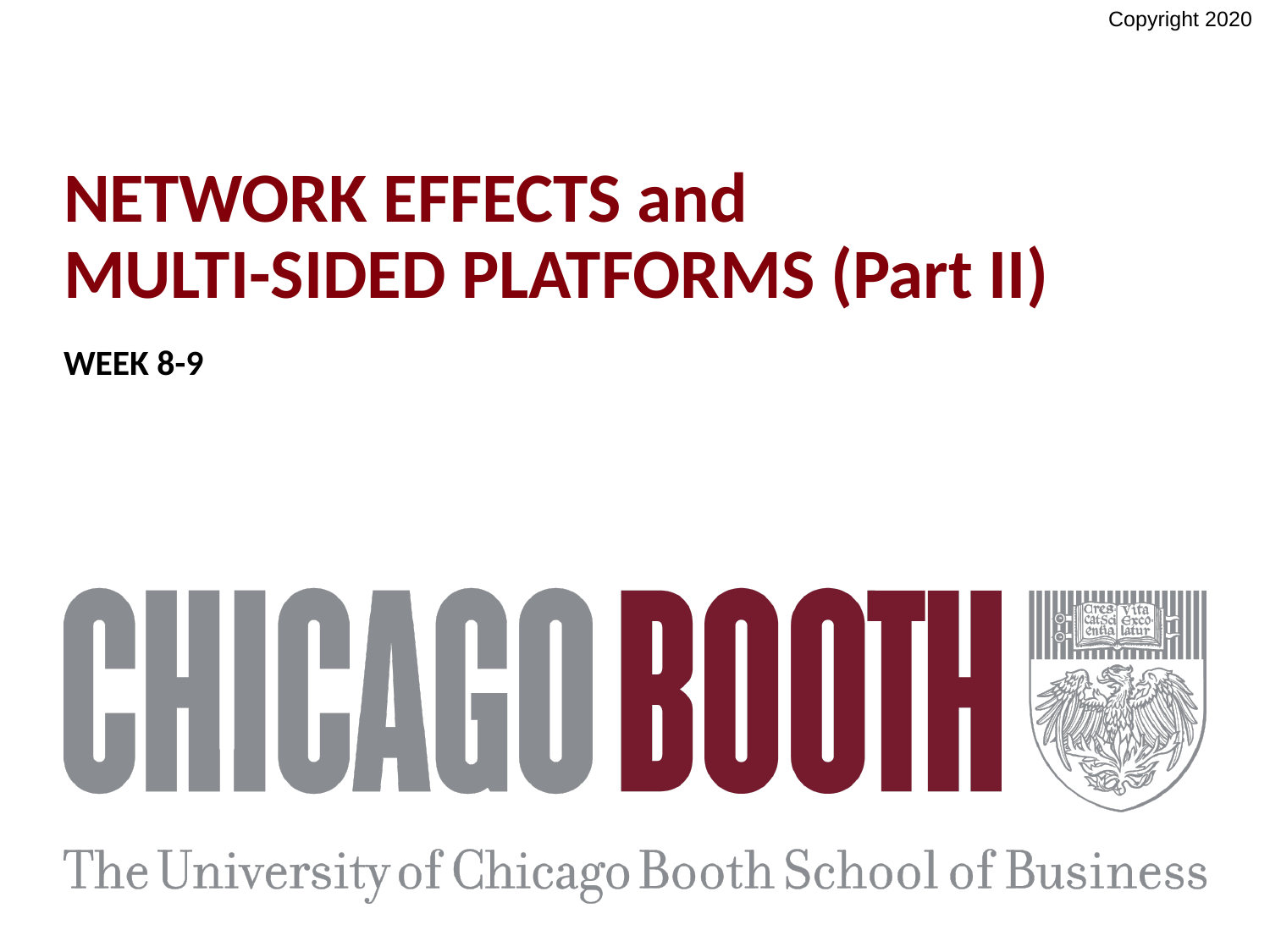

Copyright 2020
# NETWORK EFFECTS and MULTI-SIDED PLATFORMS (Part II)
WEEK 8-9